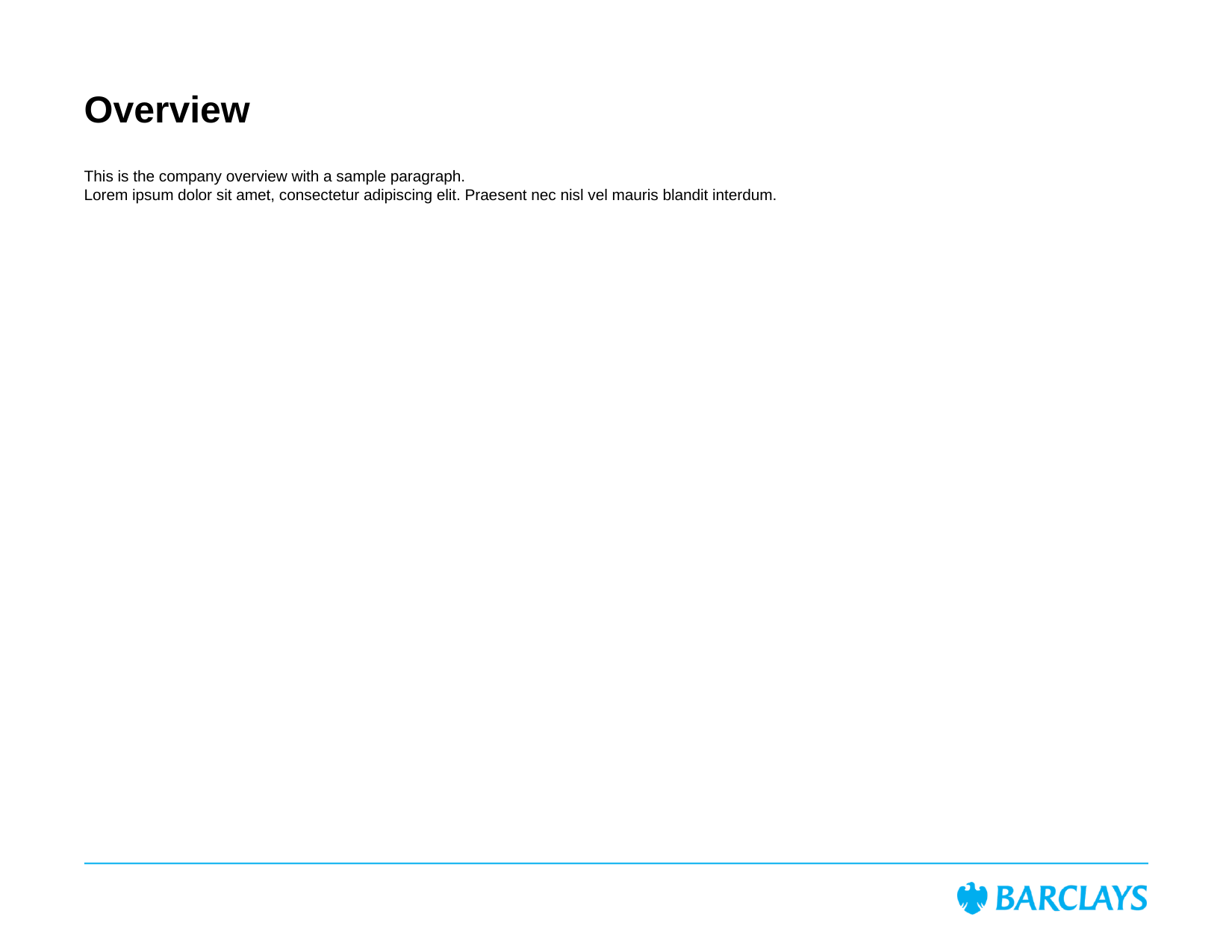

# Overview
This is the company overview with a sample paragraph.
Lorem ipsum dolor sit amet, consectetur adipiscing elit. Praesent nec nisl vel mauris blandit interdum.